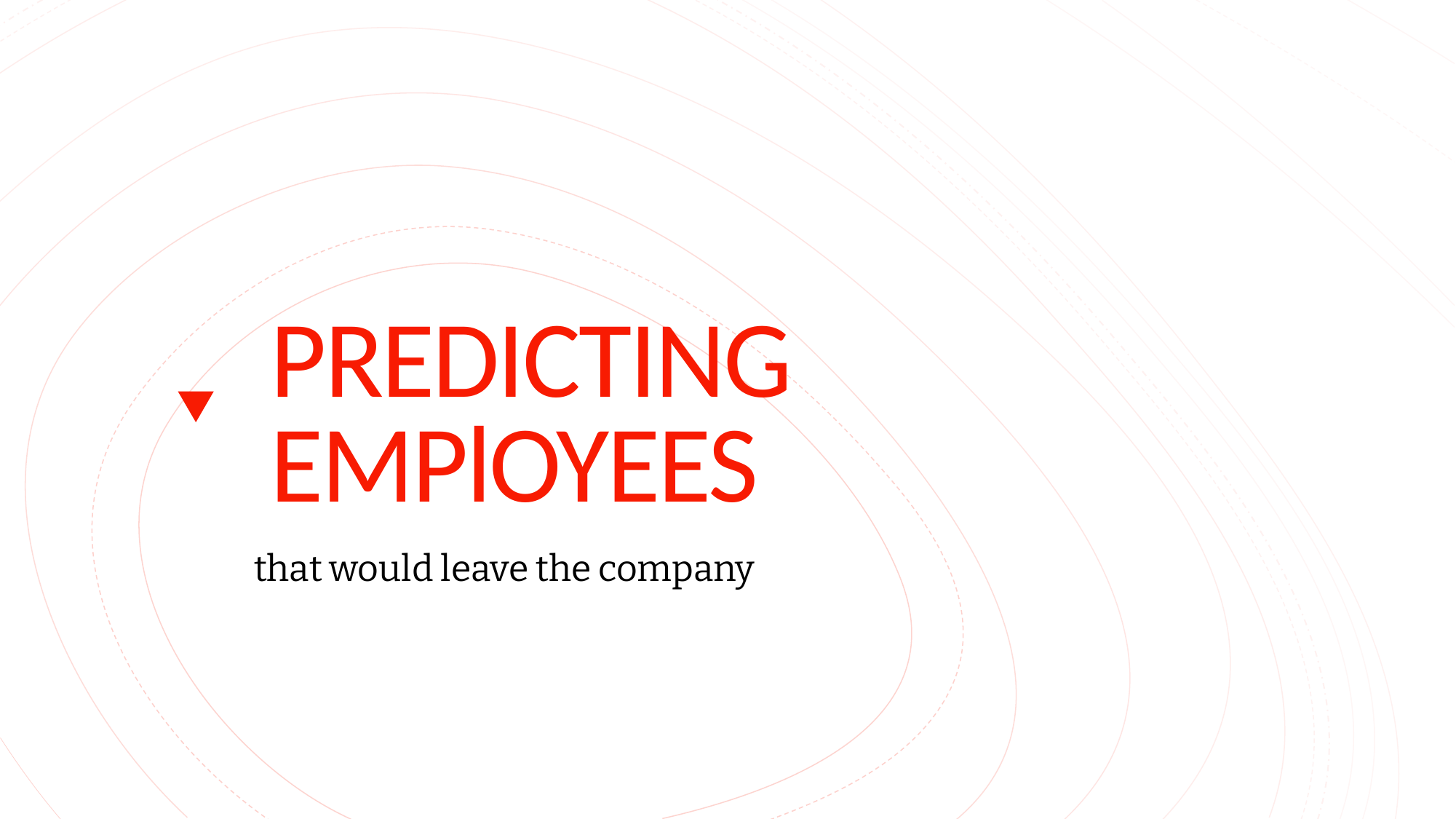

# PREDICTING EMPlOYEES

that would leave the company